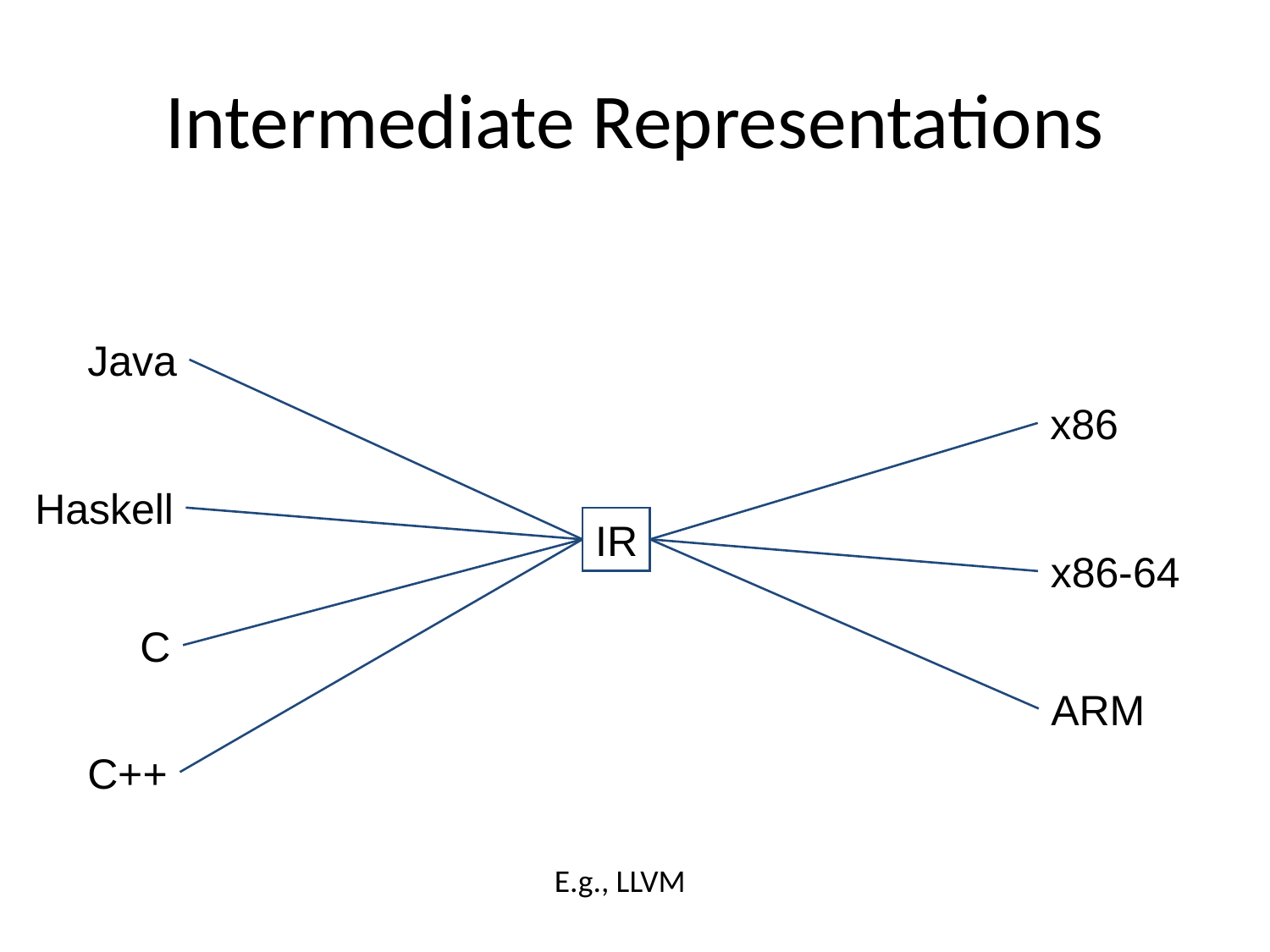

# Intermediate Representations
Java
x86
Haskell
IR
x86-64
C
ARM
C++
E.g., LLVM